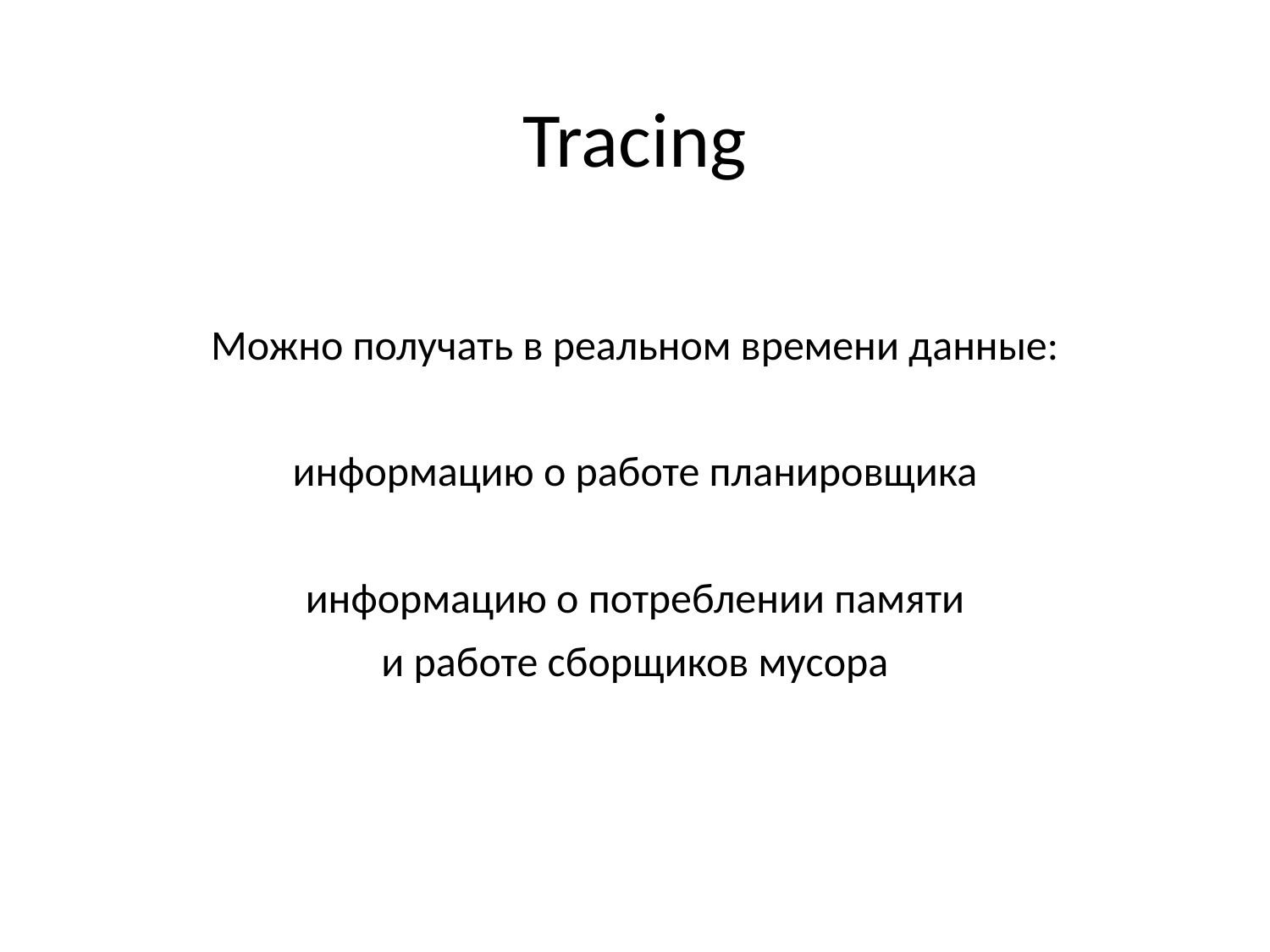

# Tracing
Можно получать в реальном времени данные:

информацию о работе планировщика

информацию о потреблении памяти
и работе сборщиков мусора